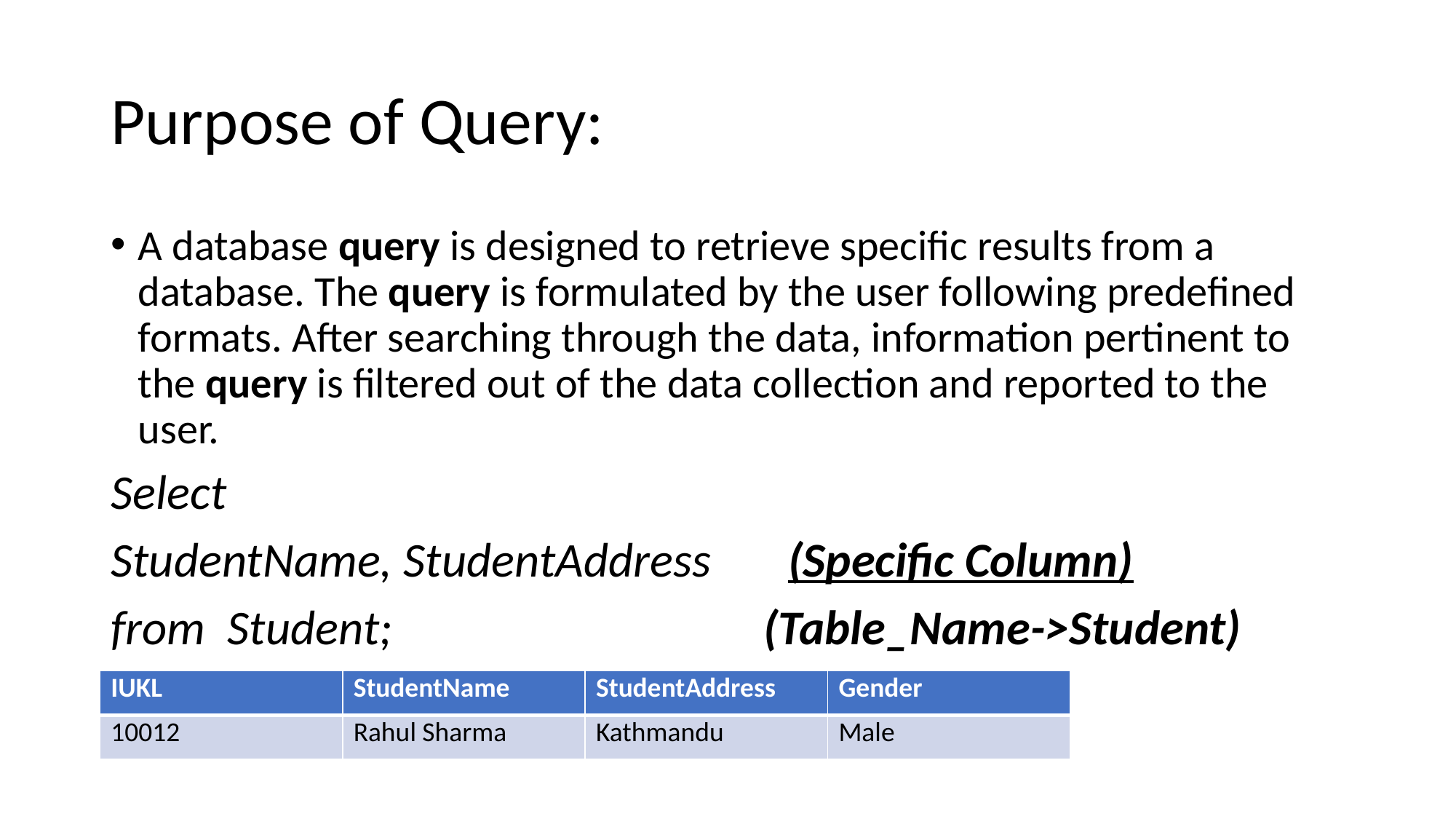

# Purpose of Query:
A database query is designed to retrieve specific results from a database. The query is formulated by the user following predefined formats. After searching through the data, information pertinent to the query is filtered out of the data collection and reported to the user.
Select
StudentName, StudentAddress       (Specific Column)
from  Student;                                  (Table_Name->Student)

| IUKL | StudentName | StudentAddress | Gender |
| --- | --- | --- | --- |
| 10012 | Rahul Sharma | Kathmandu | Male |